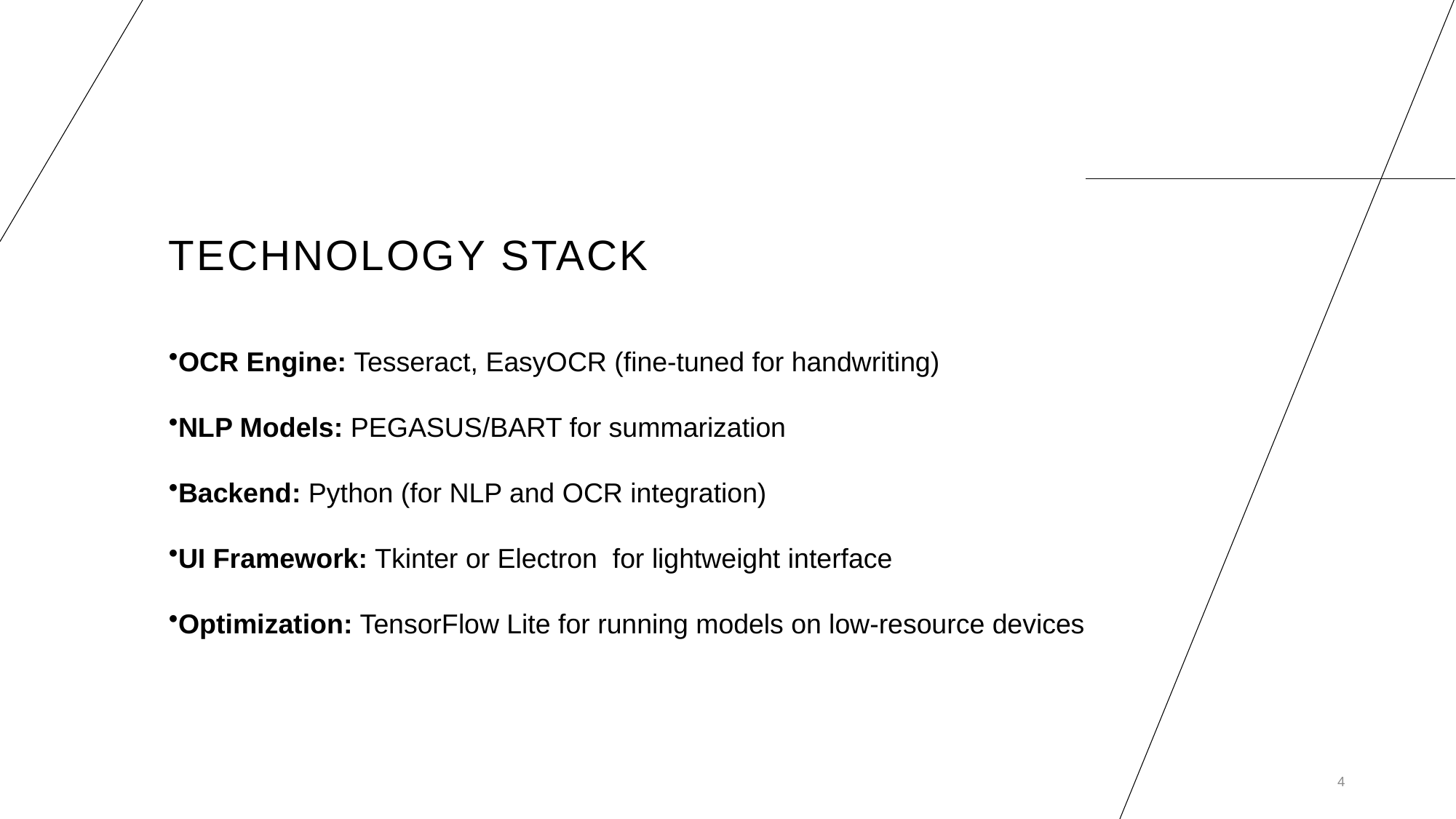

# TECHNOLOGY STACK
OCR Engine: Tesseract, EasyOCR (fine-tuned for handwriting)

NLP Models: PEGASUS/BART for summarization

Backend: Python (for NLP and OCR integration)

UI Framework: Tkinter or Electron  for lightweight interface

Optimization: TensorFlow Lite for running models on low-resource devices
4